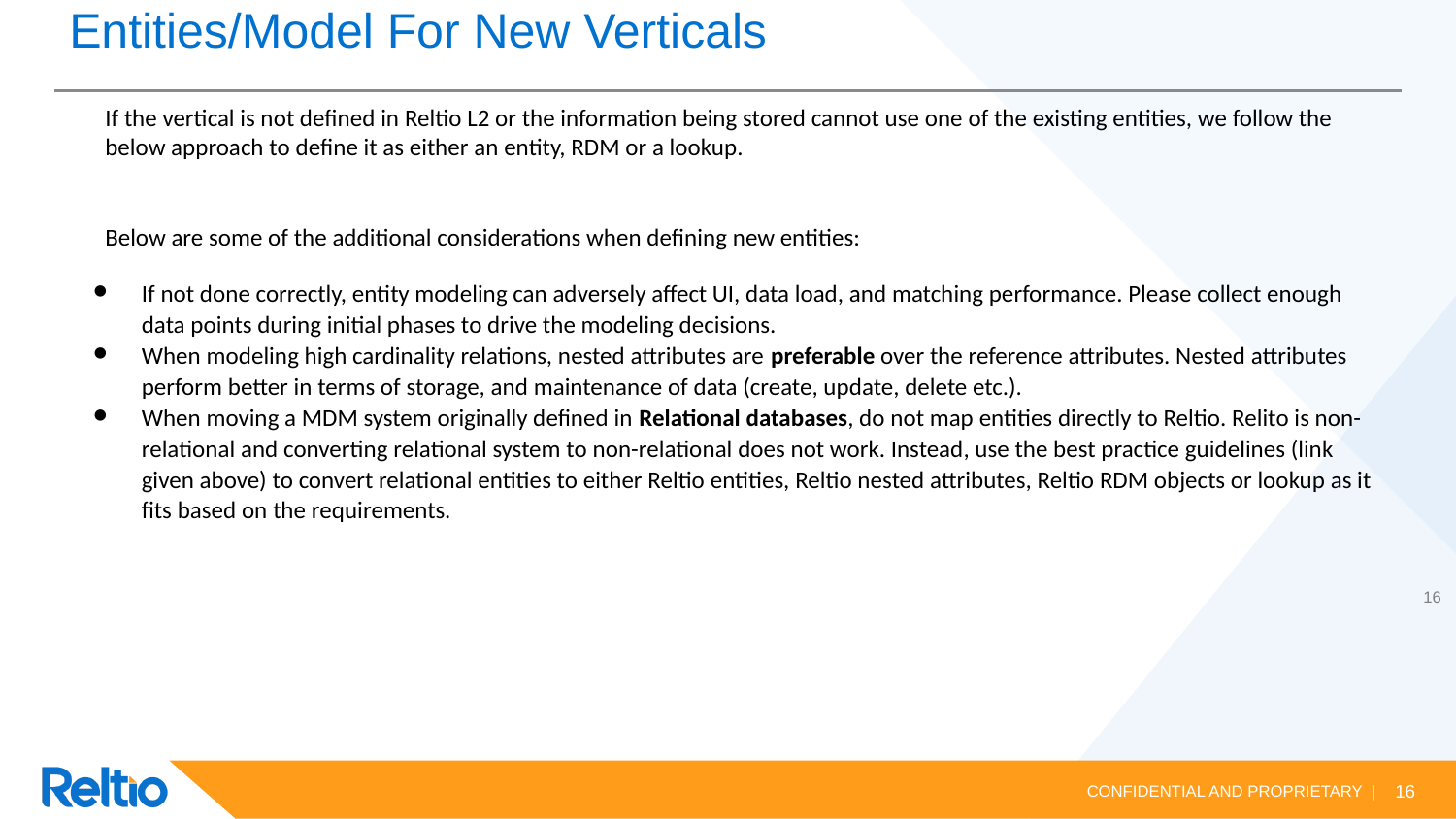

# Entities/Model For New Verticals
If the vertical is not defined in Reltio L2 or the information being stored cannot use one of the existing entities, we follow the below approach to define it as either an entity, RDM or a lookup.

Below are some of the additional considerations when defining new entities:
If not done correctly, entity modeling can adversely affect UI, data load, and matching performance. Please collect enough data points during initial phases to drive the modeling decisions.
When modeling high cardinality relations, nested attributes are preferable over the reference attributes. Nested attributes perform better in terms of storage, and maintenance of data (create, update, delete etc.).
When moving a MDM system originally defined in Relational databases, do not map entities directly to Reltio. Relito is non-relational and converting relational system to non-relational does not work. Instead, use the best practice guidelines (link given above) to convert relational entities to either Reltio entities, Reltio nested attributes, Reltio RDM objects or lookup as it fits based on the requirements.

16